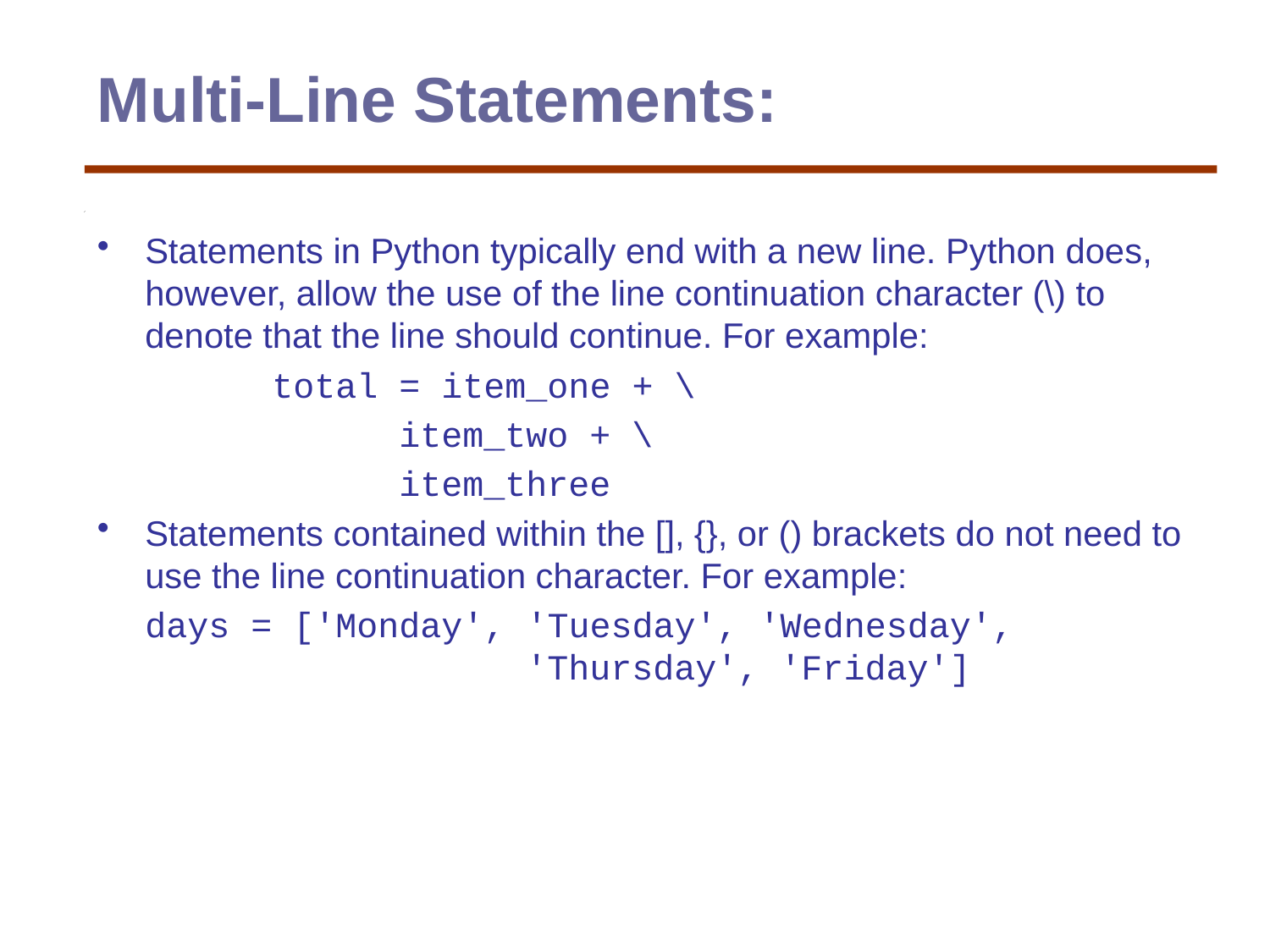

# Multi-Line Statements:
Statements in Python typically end with a new line. Python does, however, allow the use of the line continuation character (\) to denote that the line should continue. For example:
		total = item_one + \
			item_two + \
			item_three
Statements contained within the [], {}, or () brackets do not need to use the line continuation character. For example:
	days = ['Monday', 'Tuesday', 'Wednesday', 				'Thursday', 'Friday']